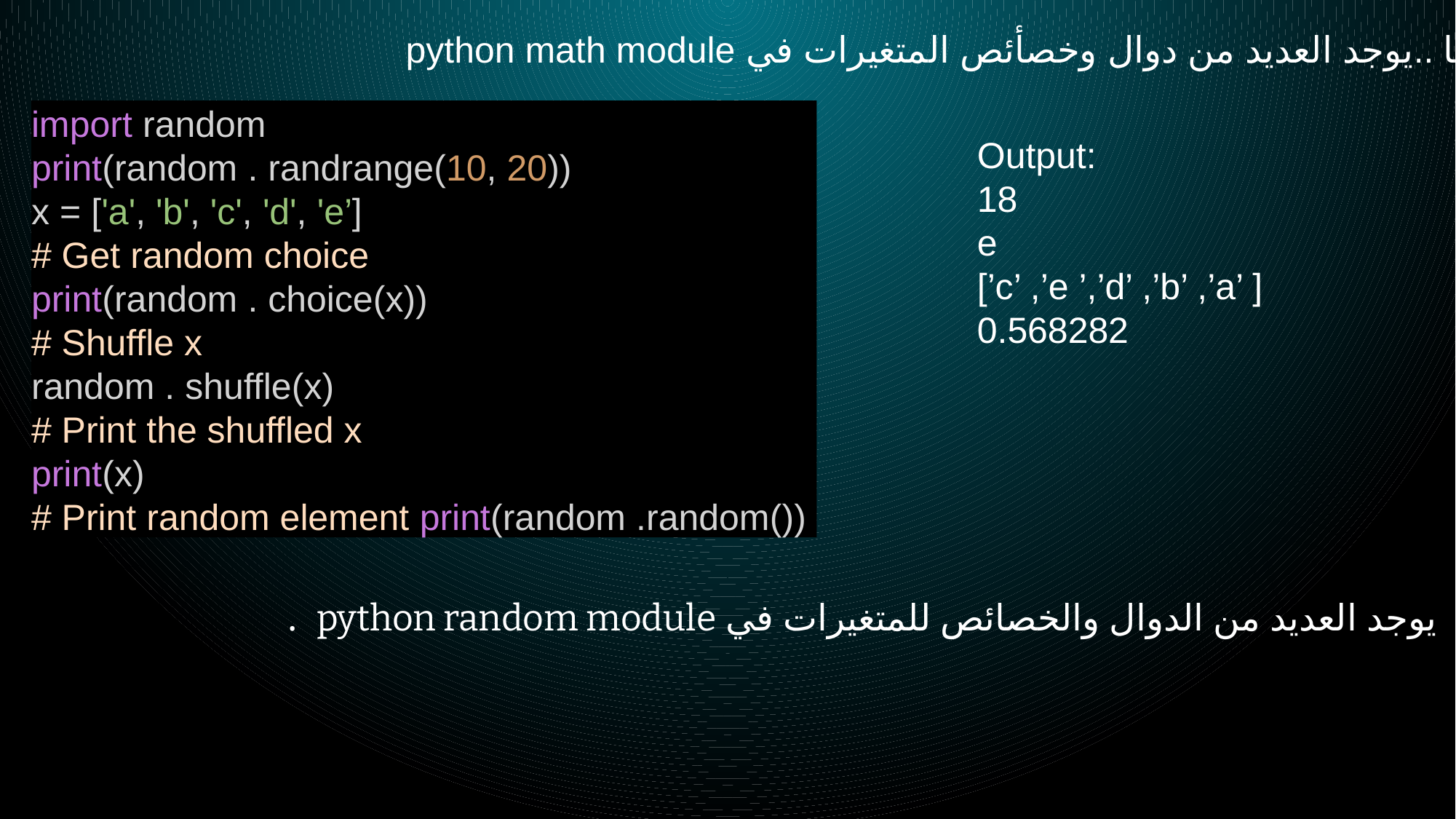

هنا ..يوجد العديد من دوال وخصأئص المتغيرات في python math module
import random
print(random . randrange(10, 20))
x = ['a', 'b', 'c', 'd', 'e’]
# Get random choice
print(random . choice(x))
# Shuffle x
random . shuffle(x)
# Print the shuffled x
print(x)
# Print random element print(random .random())
Output:
18
e
[’c’ ,’e ’,’d’ ,’b’ ,’a’ ]
0.568282
يوجد العديد من الدوال والخصائص للمتغيرات في python random module  .